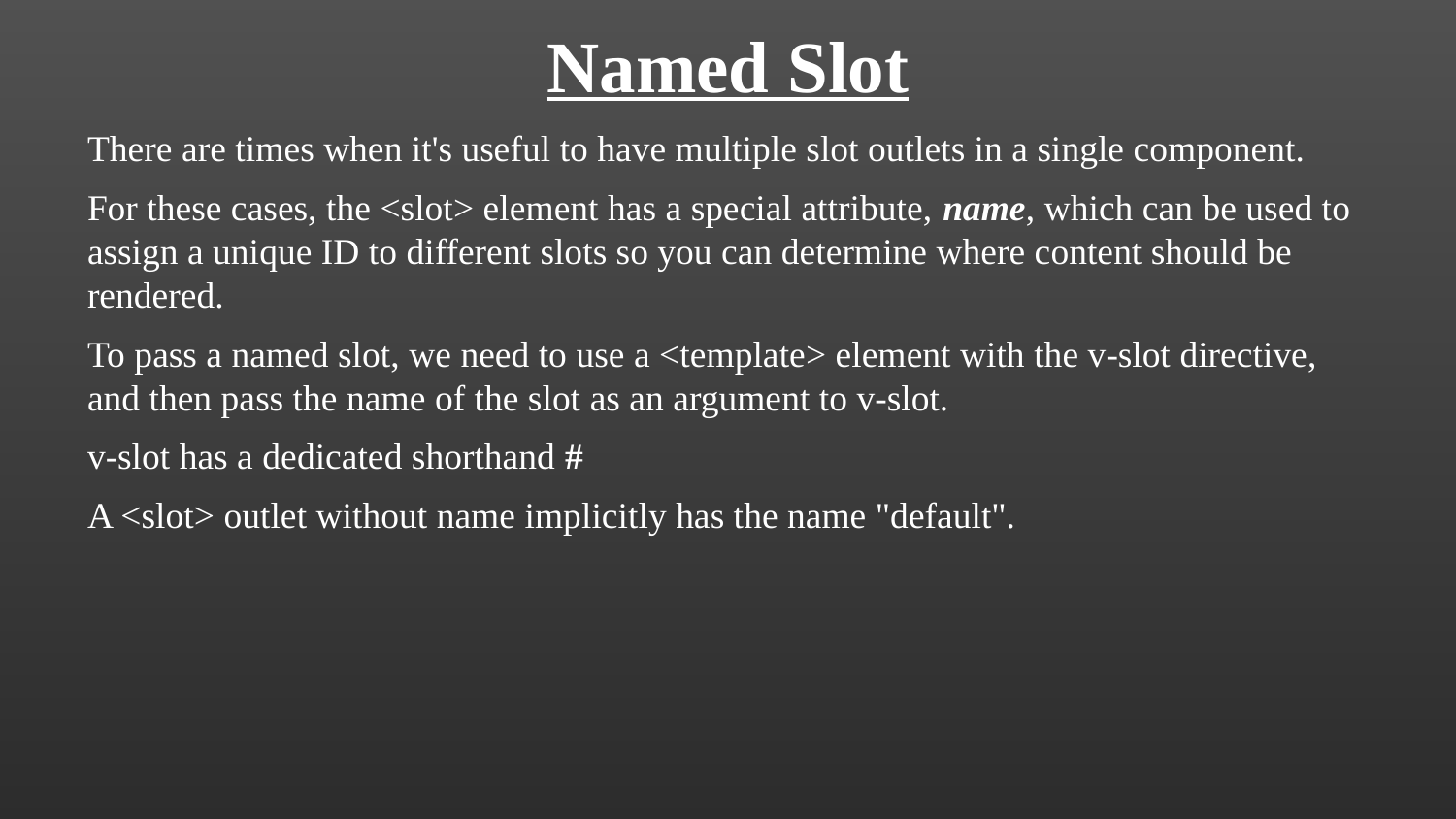

Named Slot
There are times when it's useful to have multiple slot outlets in a single component.
For these cases, the <slot> element has a special attribute, name, which can be used to assign a unique ID to different slots so you can determine where content should be rendered.
To pass a named slot, we need to use a <template> element with the v-slot directive, and then pass the name of the slot as an argument to v-slot.
v-slot has a dedicated shorthand #
A <slot> outlet without name implicitly has the name "default".